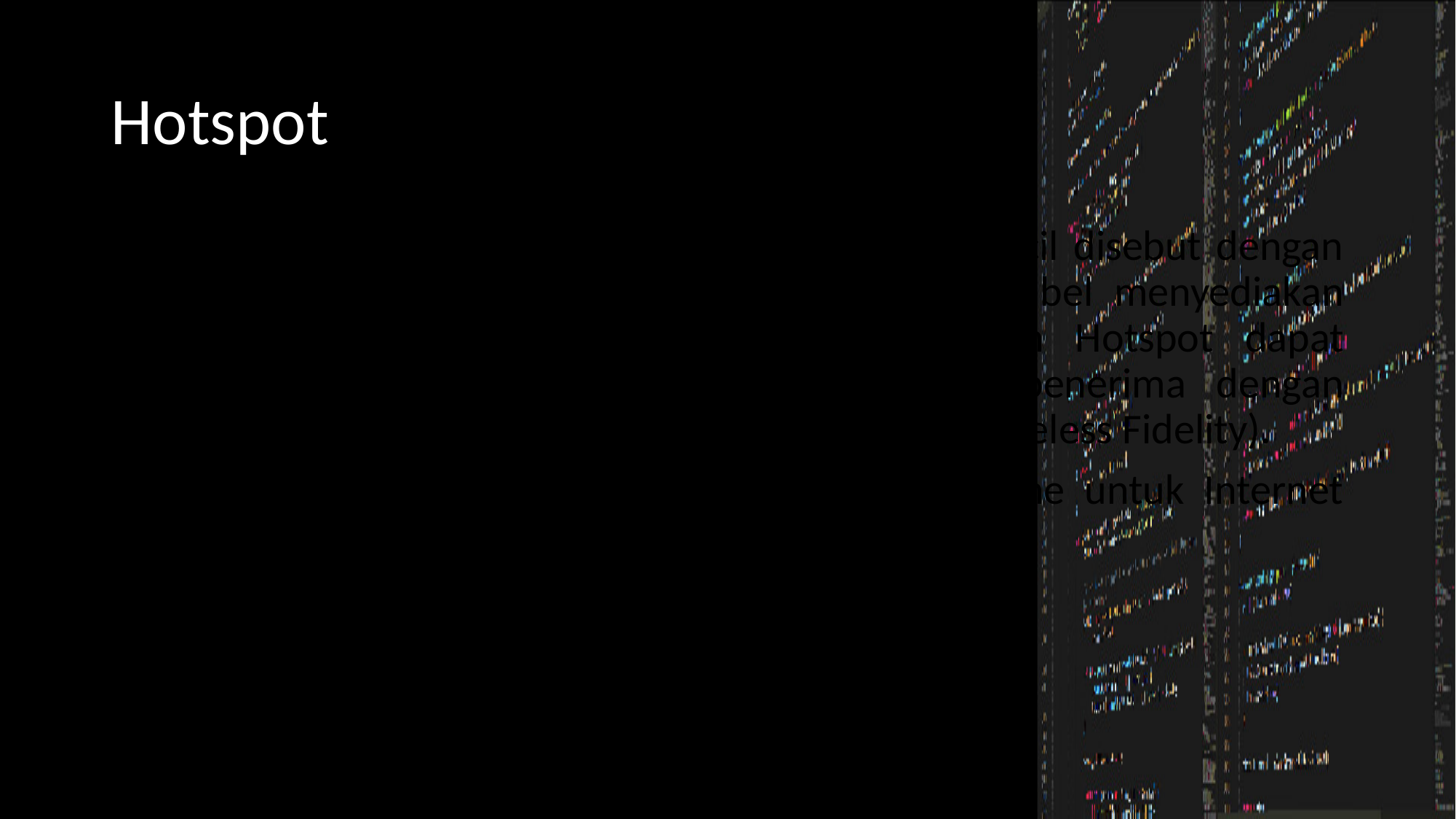

# Hotspot
Hotspot merupakan suatu lingkungan geografis kecil disebut dengan Area Bersinyal dimana suatu titik akses tanpa kabel menyediakan layanan kepada sejumlah pemakai (Client) dan Hotspot dapat memancarkan suatu koneksi jaringan kepada penerima dengan frekuensi tertentu yang dipancarkan oleh Wi-Fi (Wireless Fidelity).
Penerapan : Pembuatan Hotspot pada Smartphone untuk Internet Sharing.